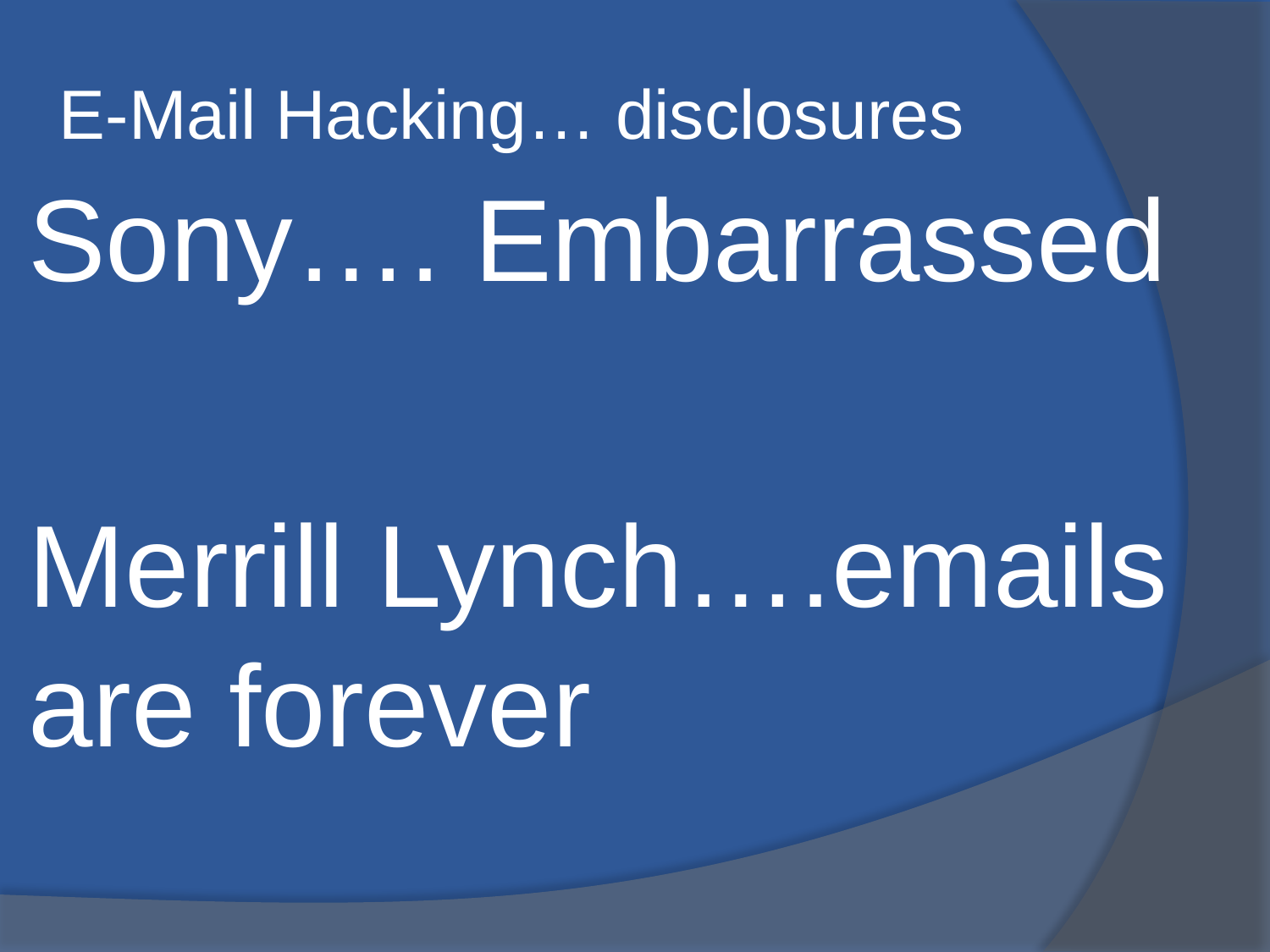

# E-Mail Hacking… disclosures
Sony…. Embarrassed

Merrill Lynch….emails are forever